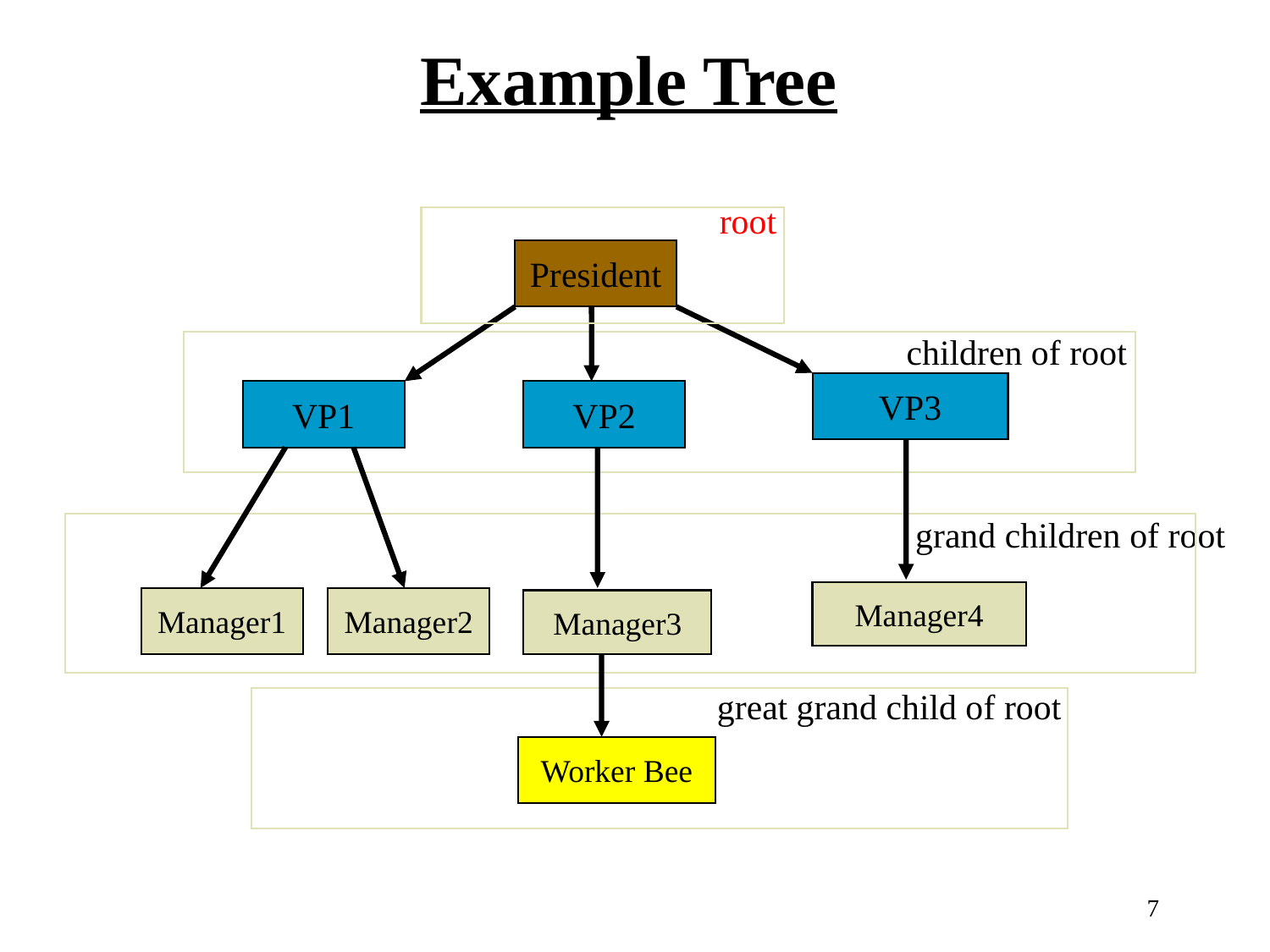

# Example Tree
root

President

VP3
VP1
VP2

Manager4
Manager1
Manager2
Manager3

Worker Bee
children of root

grand children of root

great grand child of root

7